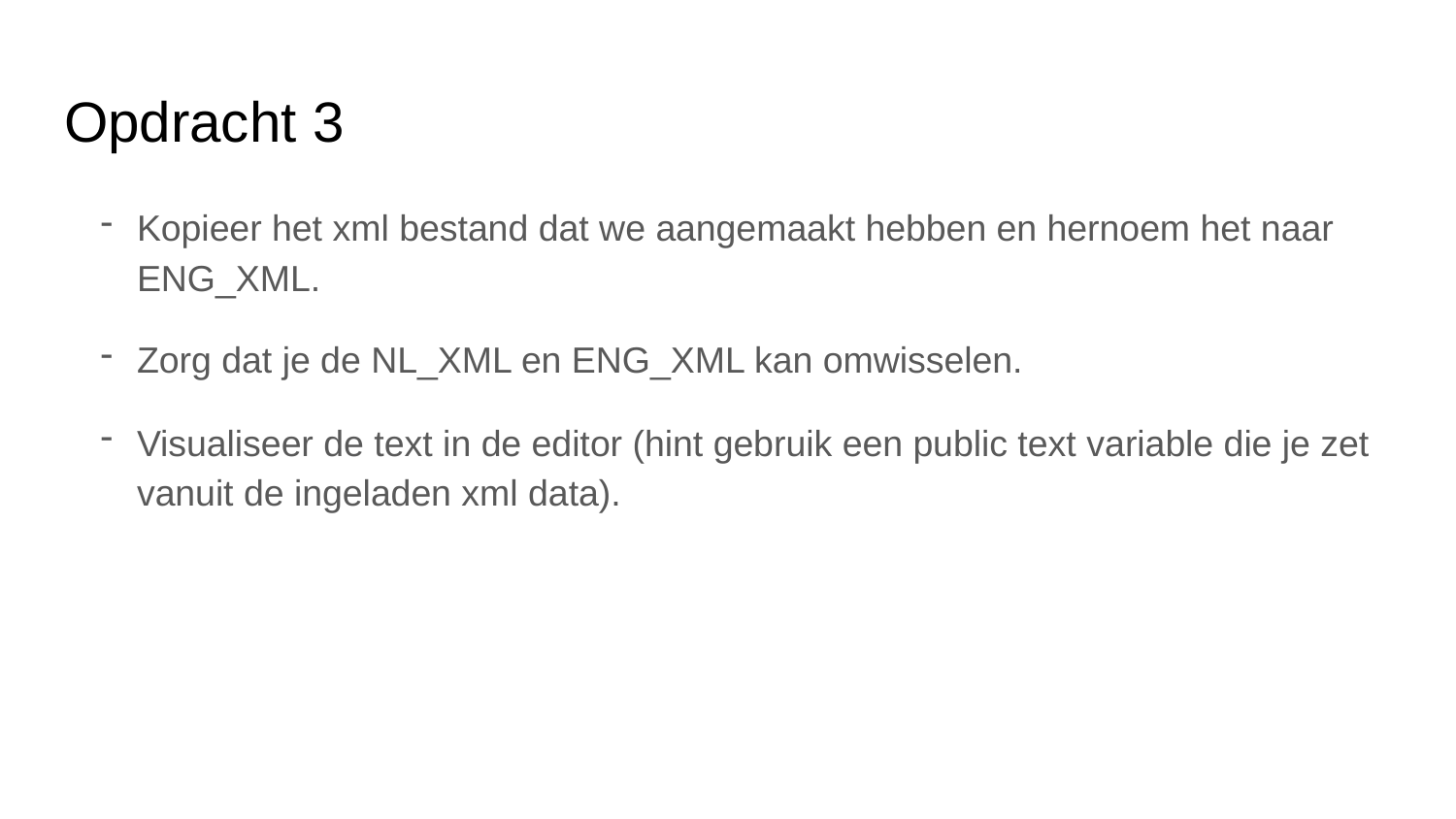

# Opdracht 3
Kopieer het xml bestand dat we aangemaakt hebben en hernoem het naar ENG_XML.
Zorg dat je de NL_XML en ENG_XML kan omwisselen.
Visualiseer de text in de editor (hint gebruik een public text variable die je zet vanuit de ingeladen xml data).